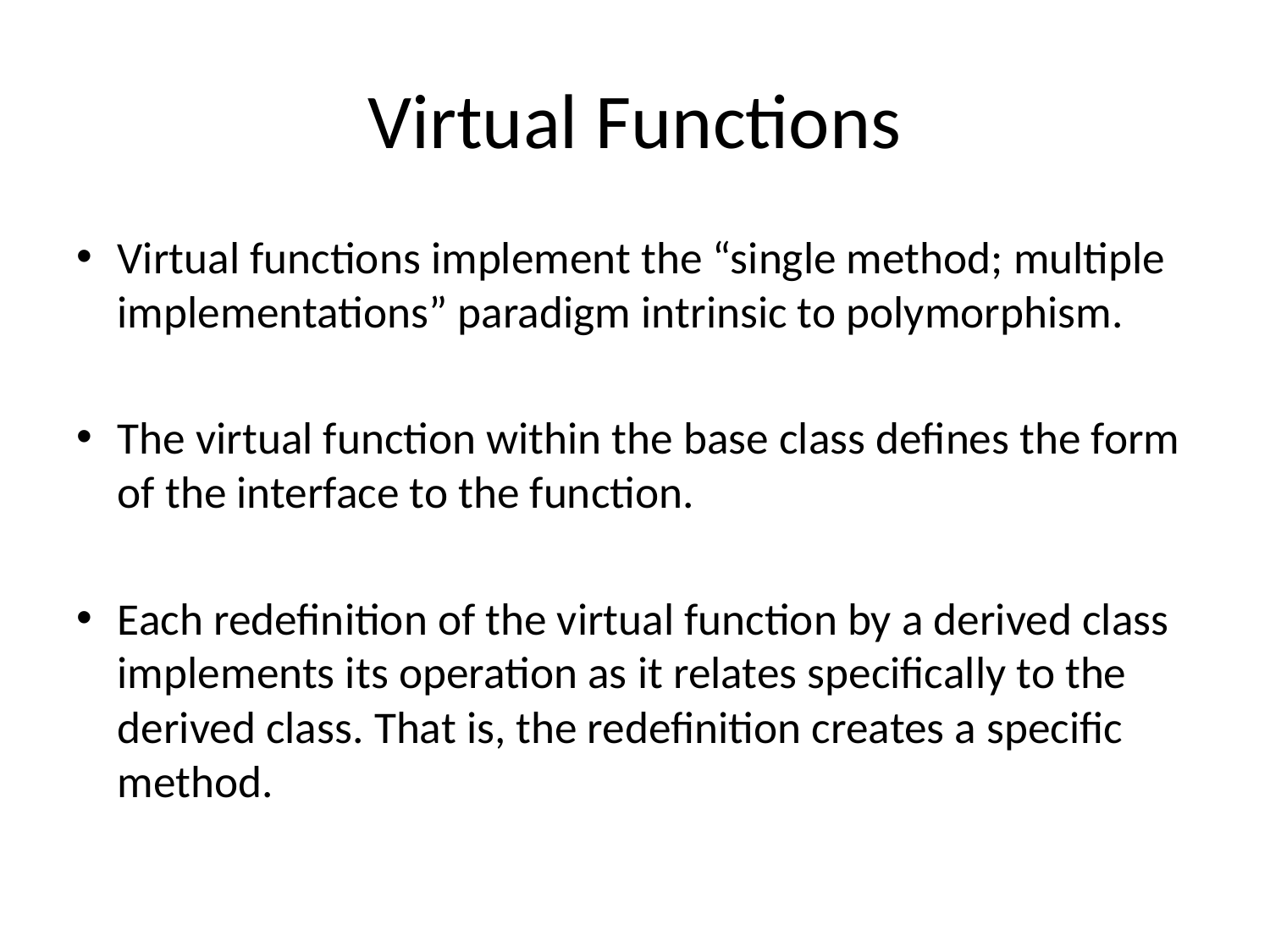

# Virtual Functions
Virtual functions implement the “single method; multiple implementations” paradigm intrinsic to polymorphism.

The virtual function within the base class defines the form of the interface to the function.

Each redefinition of the virtual function by a derived class implements its operation as it relates specifically to the derived class. That is, the redefinition creates a specific method.